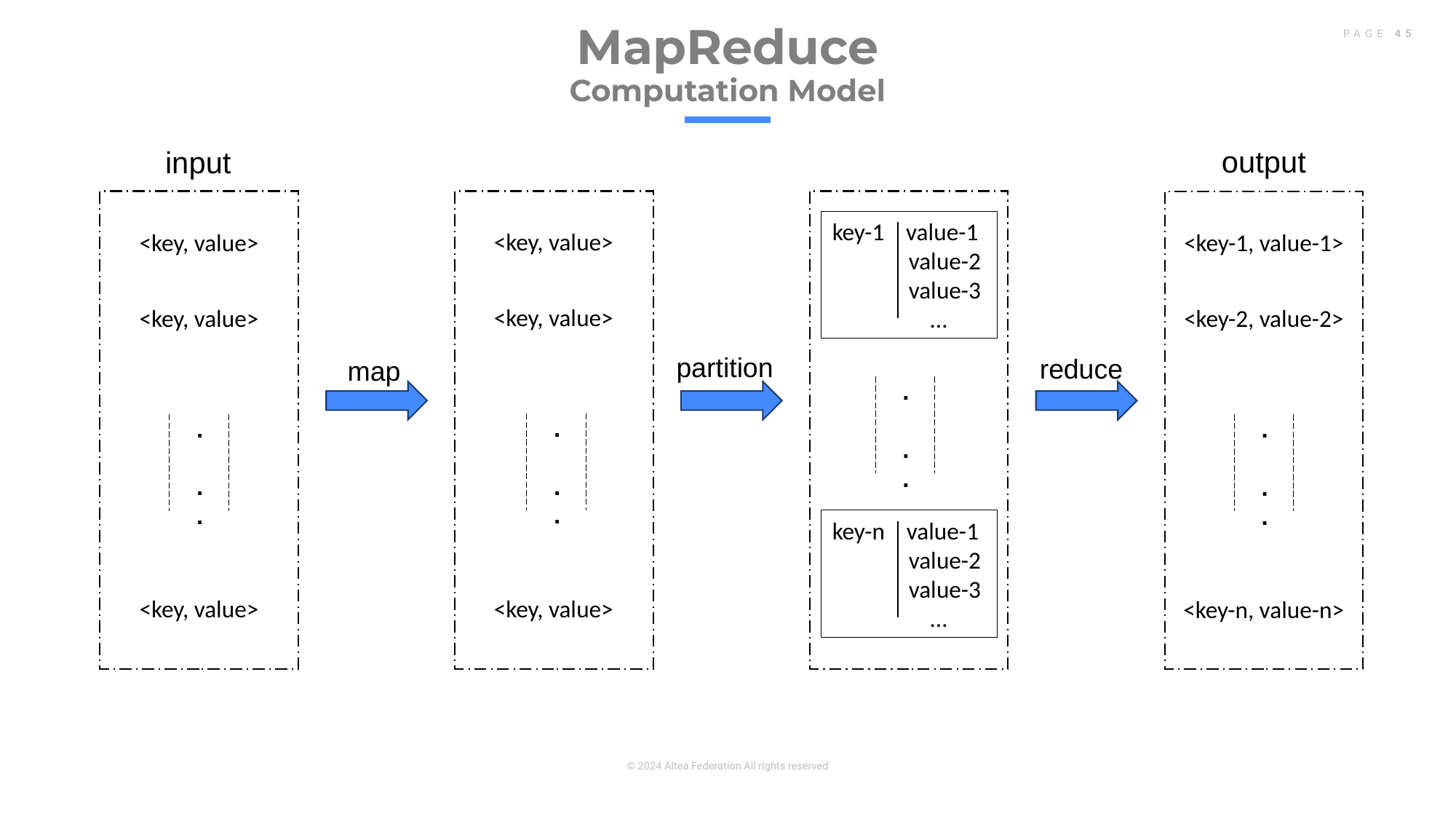

# MapReduce Computation Model
PAGE 45
output
input

<key, value>
<key, value>
.
.
.
<key, value>

<key-1, value-1>
<key-2, value-2>
.
.
.
<key-n, value-n>
key-1    value-1
              value-2
              value-3
                  …
<key, value>
<key, value>
partition

reduce

map

.
.
.
.
.
.
key-n    value-1
              value-2
              value-3
                  …
<key, value>